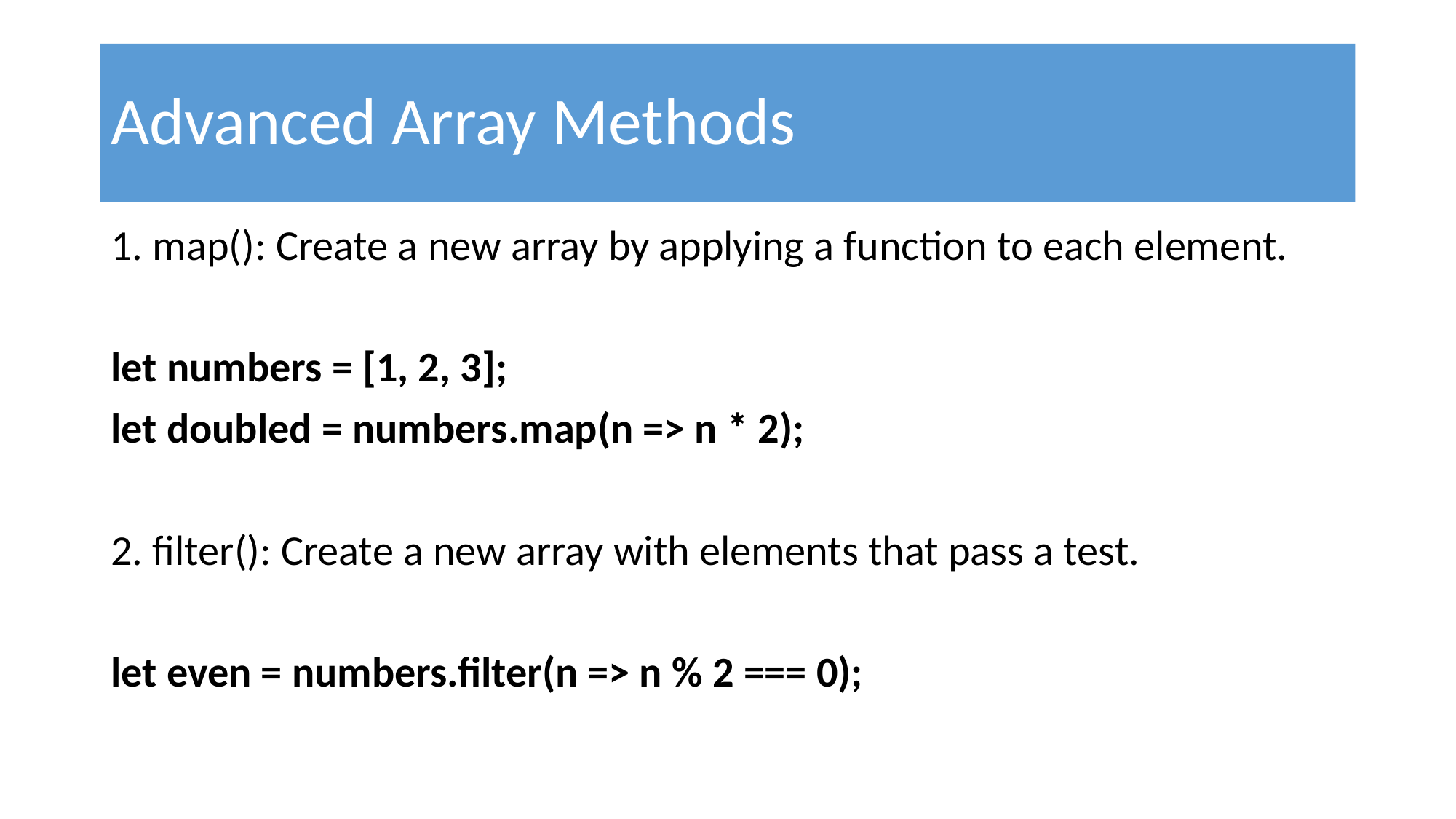

# Advanced Array Methods
1. map(): Create a new array by applying a function to each element.

let numbers = [1, 2, 3];
let doubled = numbers.map(n => n * 2);

2. filter(): Create a new array with elements that pass a test.

let even = numbers.filter(n => n % 2 === 0);